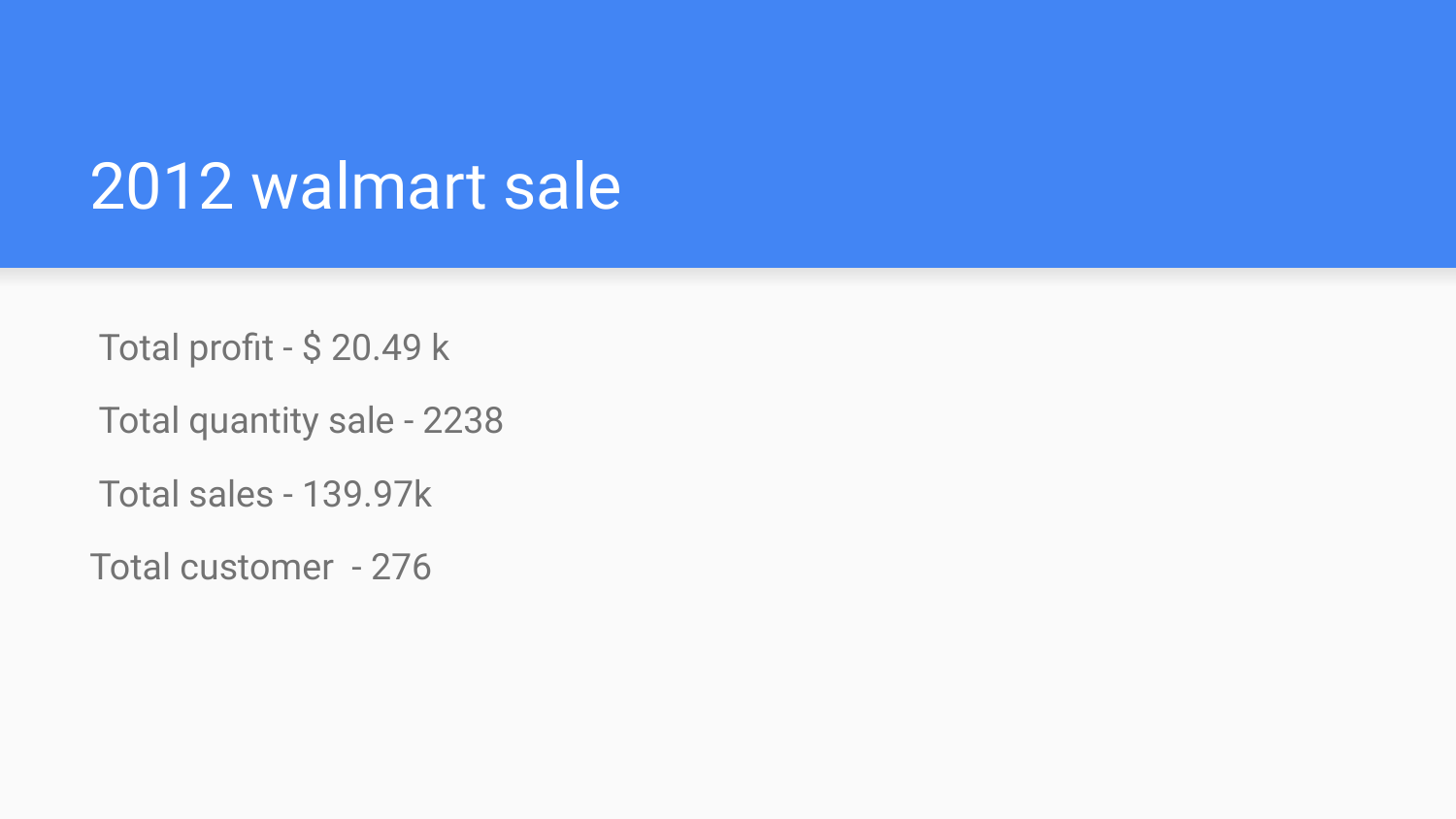

# 2012 walmart sale
 Total profit - $ 20.49 k
 Total quantity sale - 2238
 Total sales - 139.97k
Total customer  - 276